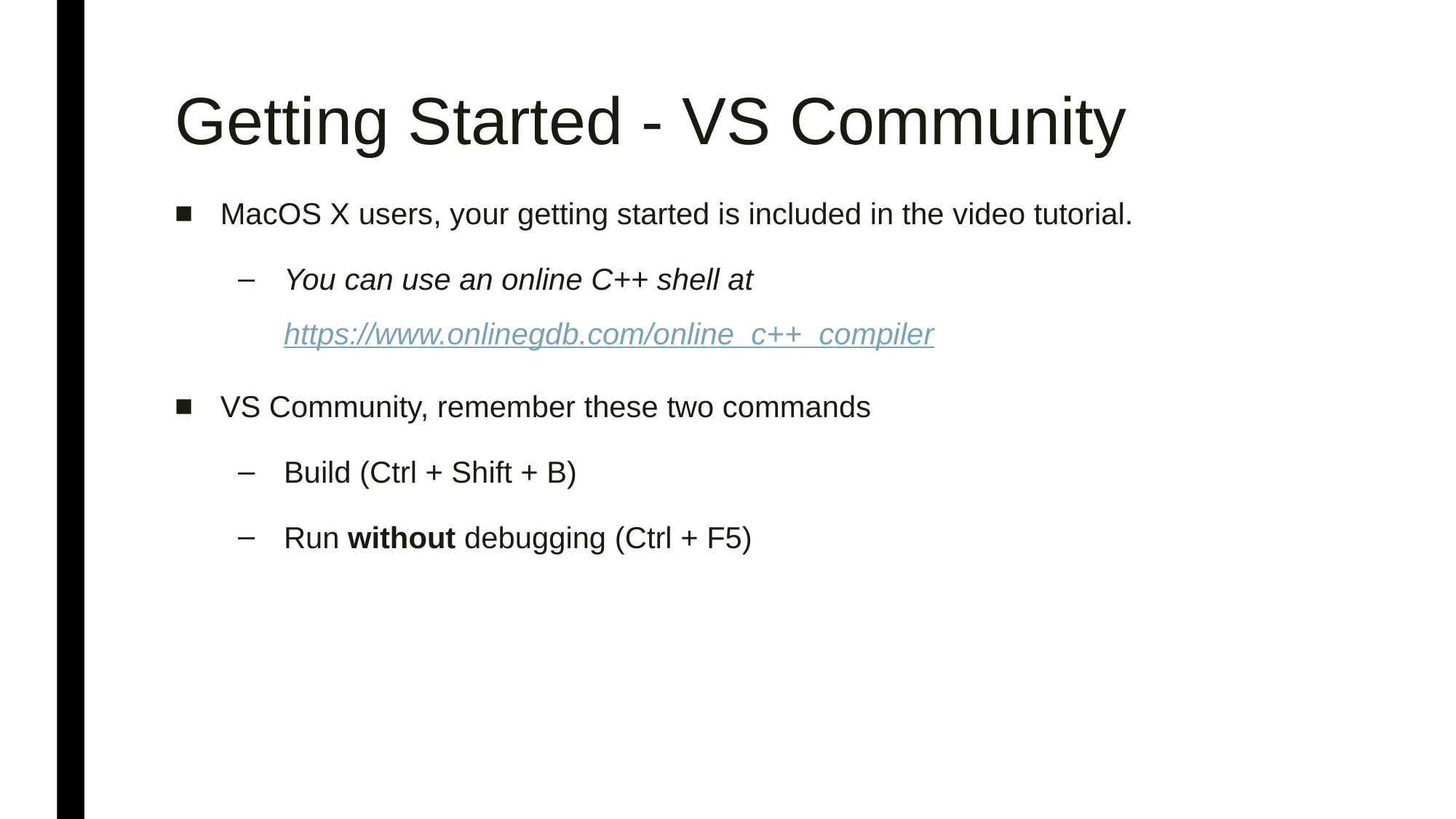

# Getting Started - VS Community
MacOS X users, your getting started is included in the video tutorial.
You can use an online C++ shell at https://www.onlinegdb.com/online_c++_compiler
VS Community, remember these two commands
Build (Ctrl + Shift + B)
Run without debugging (Ctrl + F5)